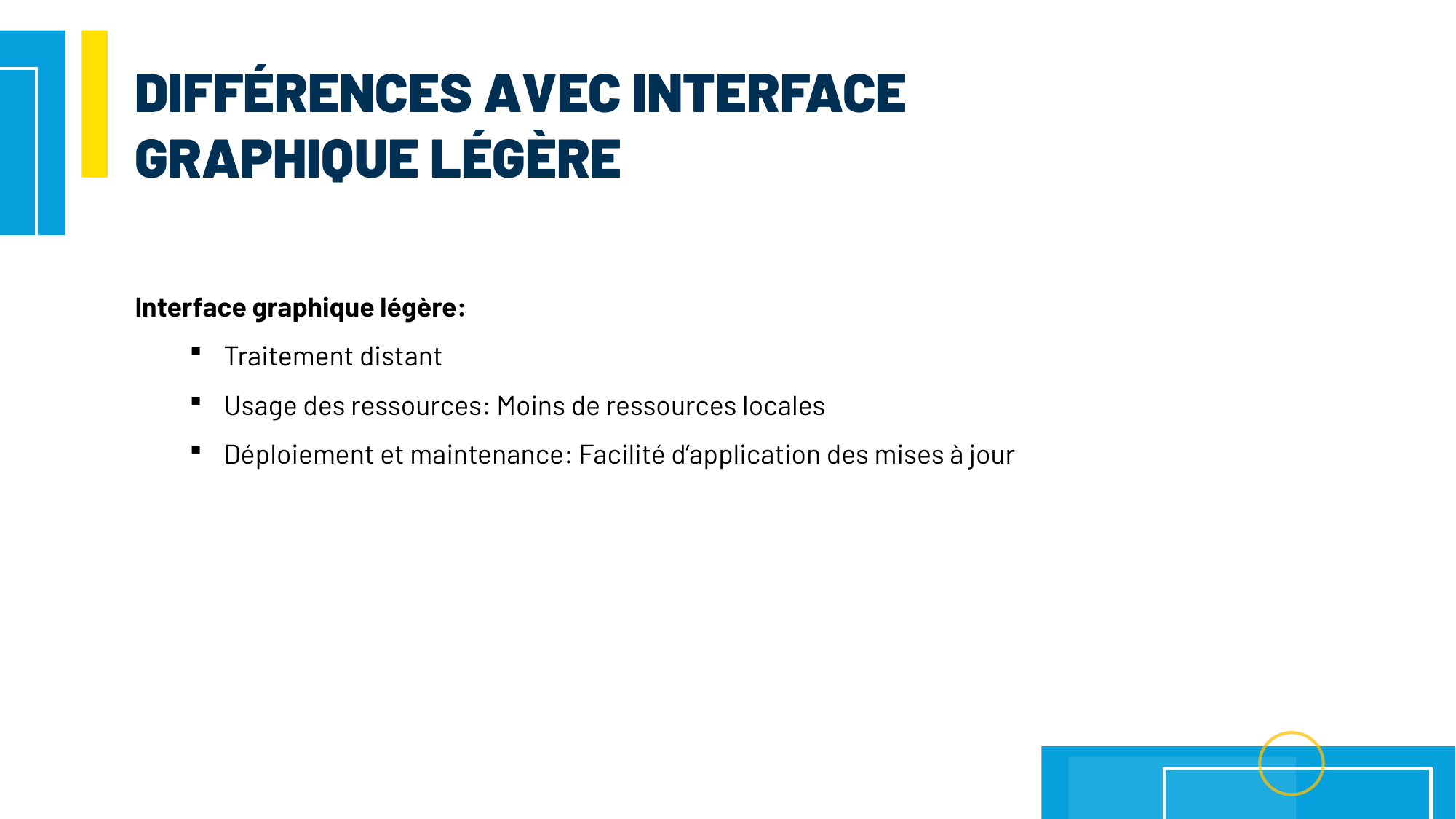

DIFFÉRENCES AVEC INTERFACE GRAPHIQUE LÉGÈRE

Interface graphique légère:
Traitement distant
Usage des ressources: Moins de ressources locales
Déploiement et maintenance: Facilité d’application des mises à jour